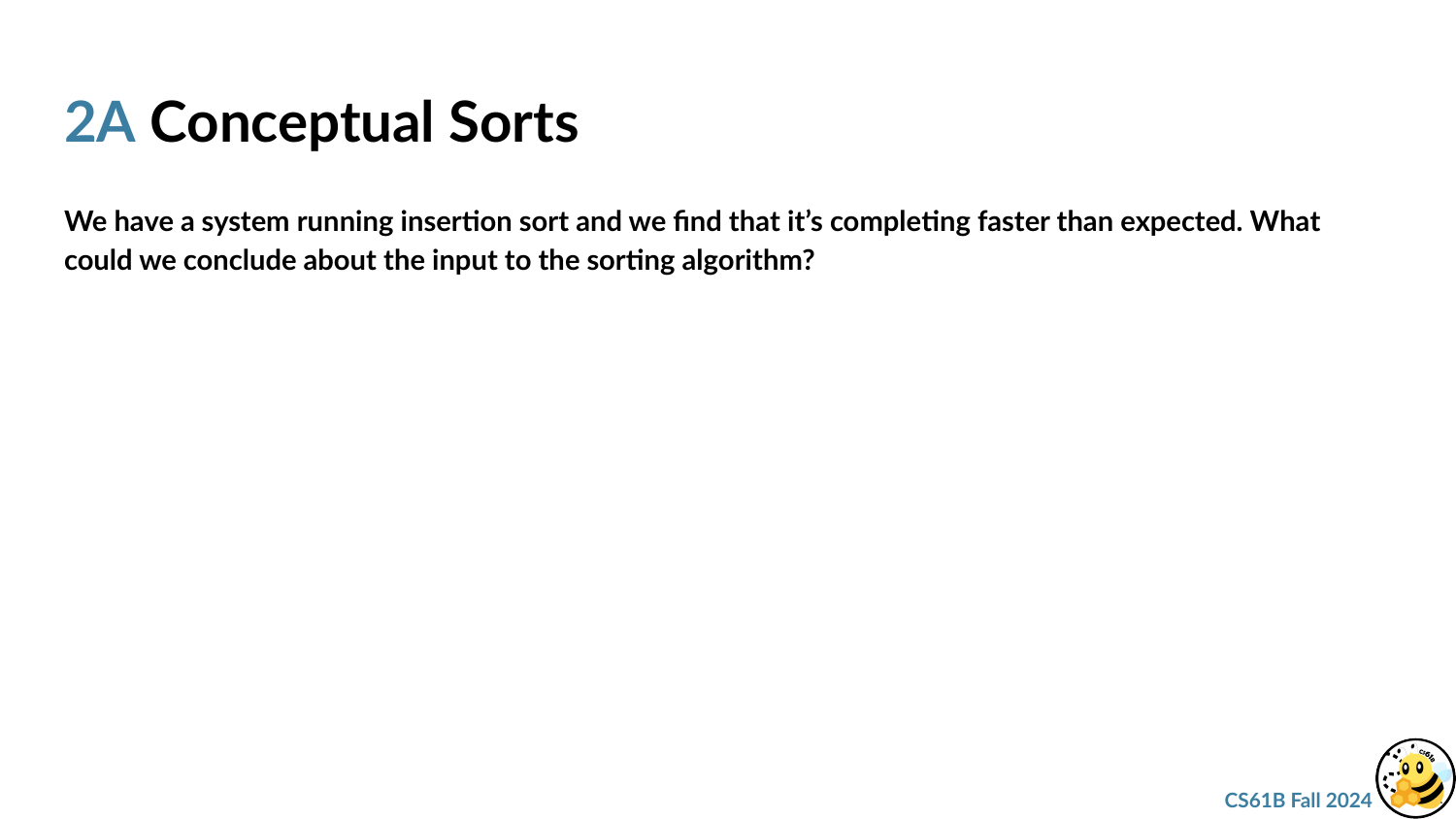

# 2A Conceptual Sorts
We have a system running insertion sort and we find that it’s completing faster than expected. What could we conclude about the input to the sorting algorithm?